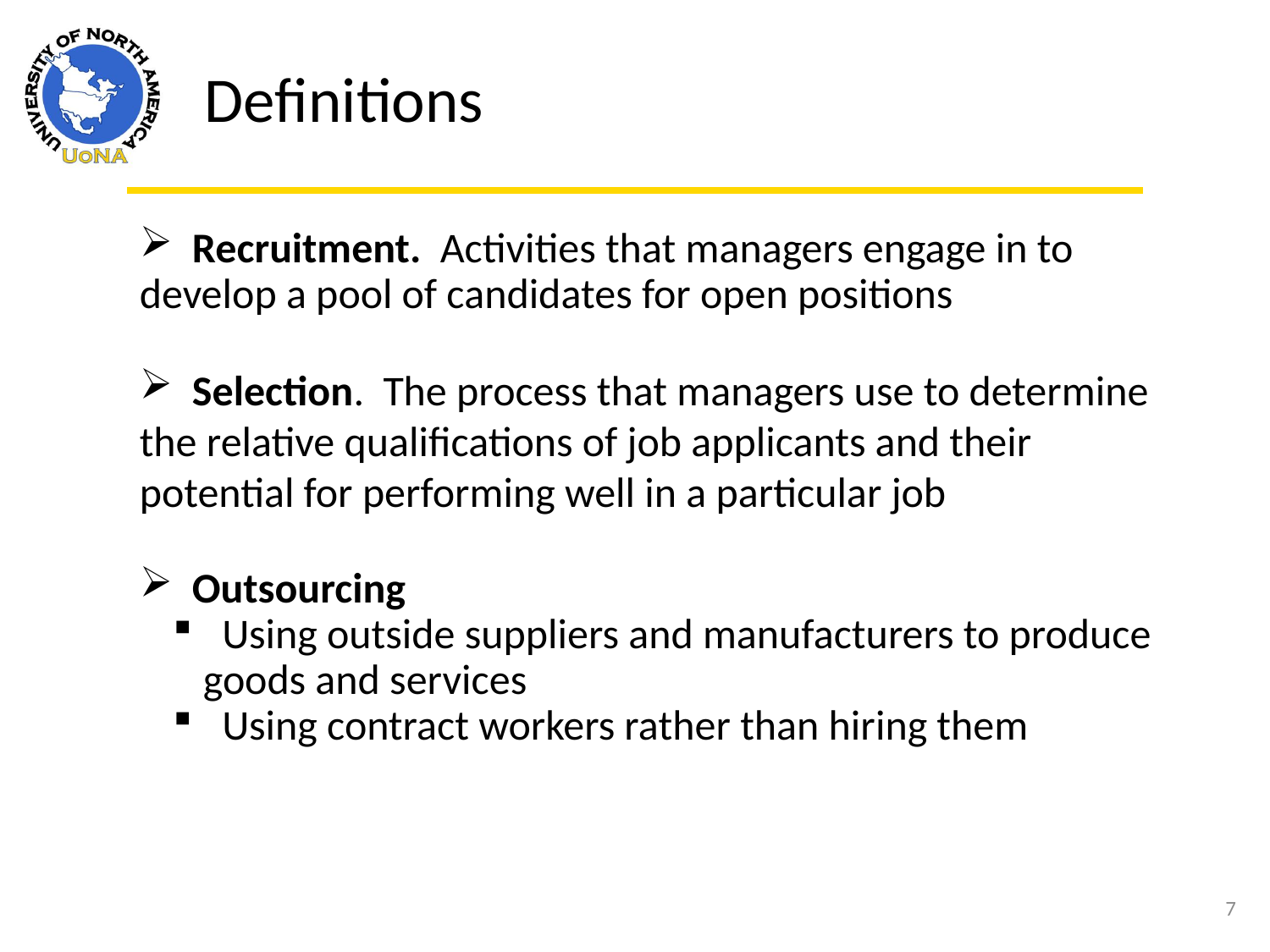

Definitions
  Recruitment.  Activities that managers engage in to develop a pool of candidates for open positions

  Selection.  The process that managers use to determine the relative qualifications of job applicants and their potential for performing well in a particular job

  Outsourcing
  Using outside suppliers and manufacturers to produce goods and services
  Using contract workers rather than hiring them
7